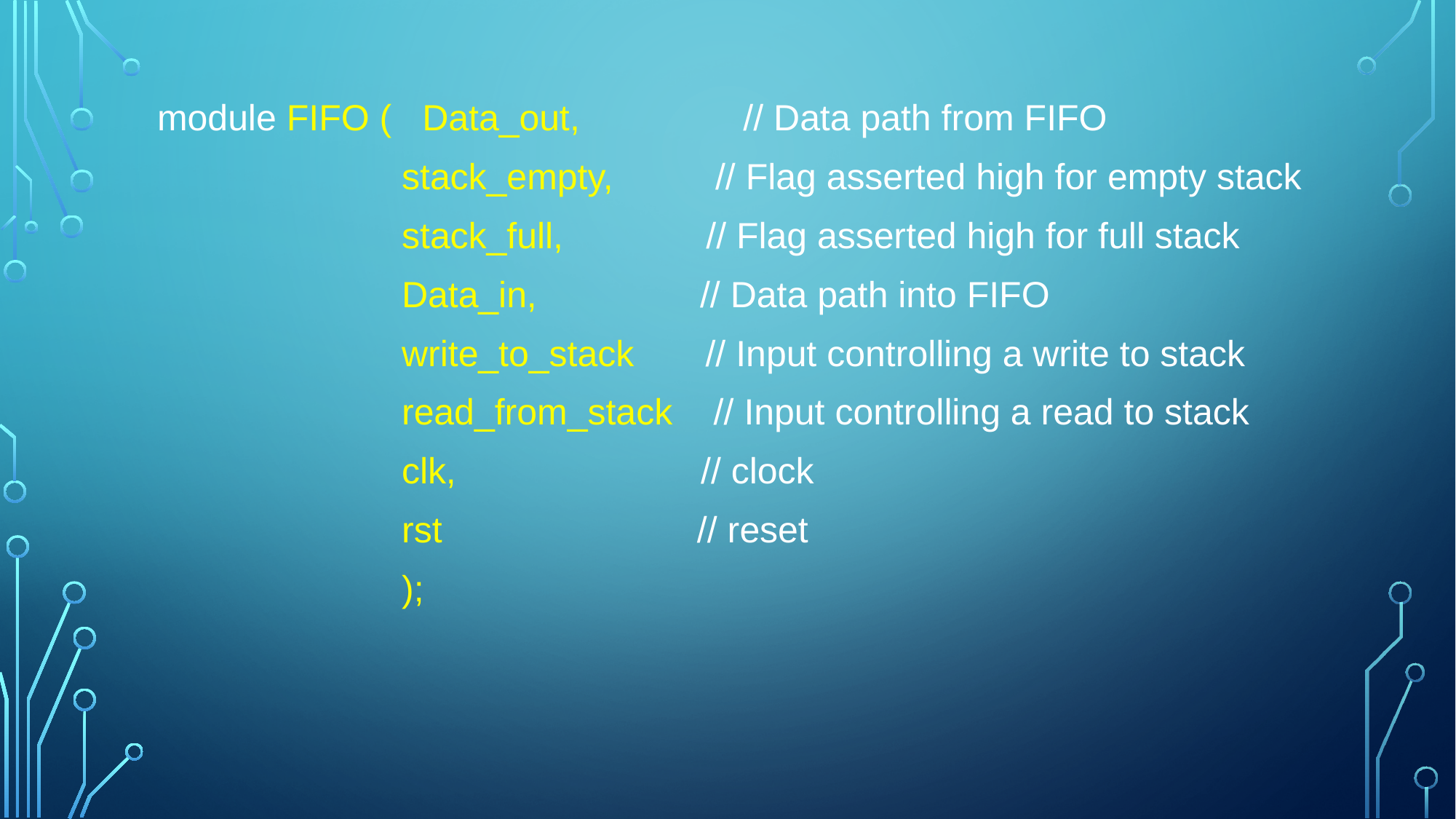

module FIFO (   Data_out,                // Data path from FIFO
                        stack_empty,          // Flag asserted high for empty stack
                        stack_full,              // Flag asserted high for full stack
                        Data_in,                // Data path into FIFO
                        write_to_stack       // Input controlling a write to stack
                        read_from_stack    // Input controlling a read to stack
                        clk,                        // clock
                        rst                         // reset
                        );